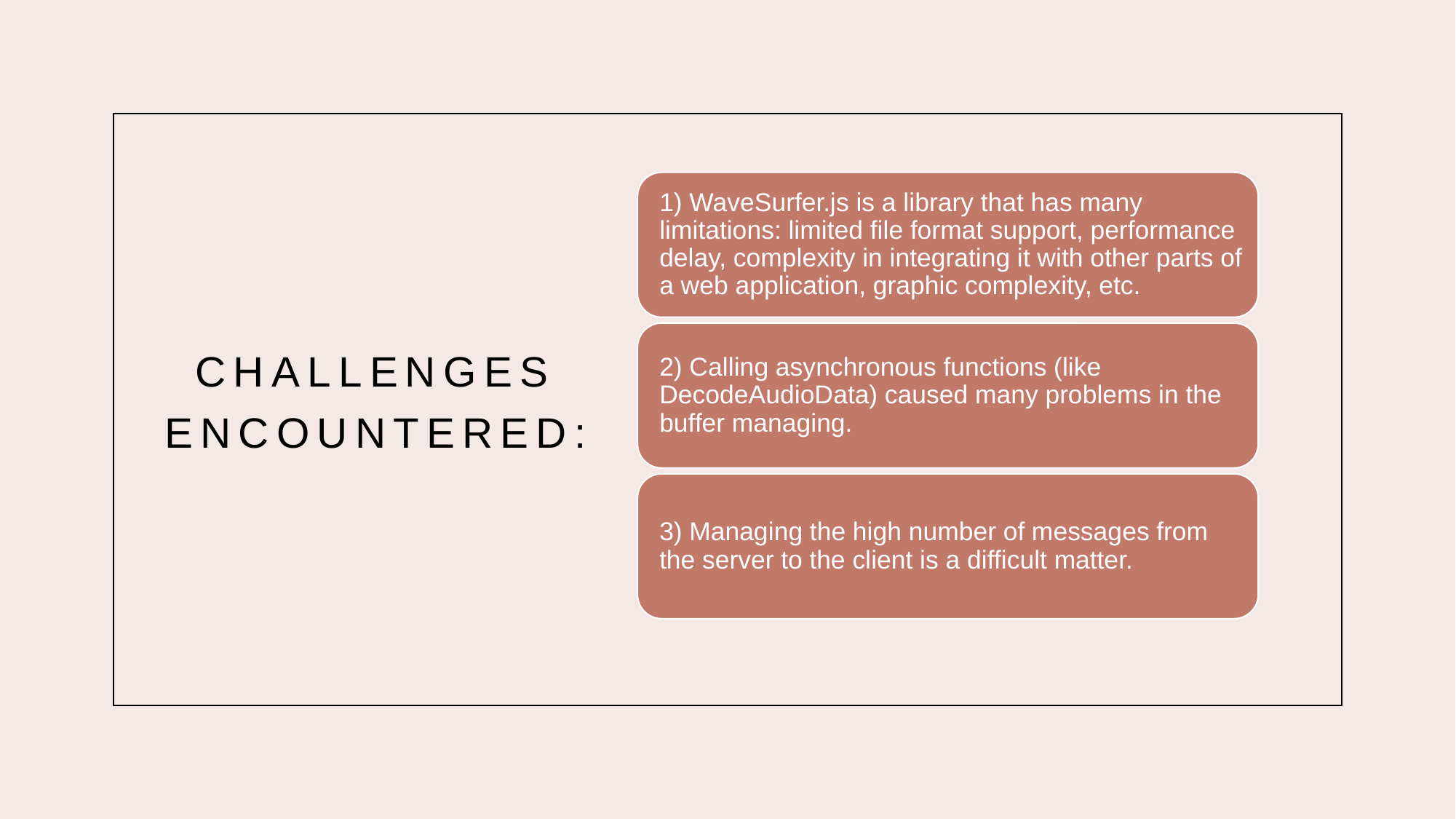

1) WaveSurfer.js is a library that has many limitations: limited file format support, performance delay, complexity in integrating it with other parts of a web application, graphic complexity, etc.
2) Calling asynchronous functions (like DecodeAudioData) caused many problems in the buffer managing.
3) Managing the high number of messages from the server to the client is a difficult matter.
# Challenges encountered: